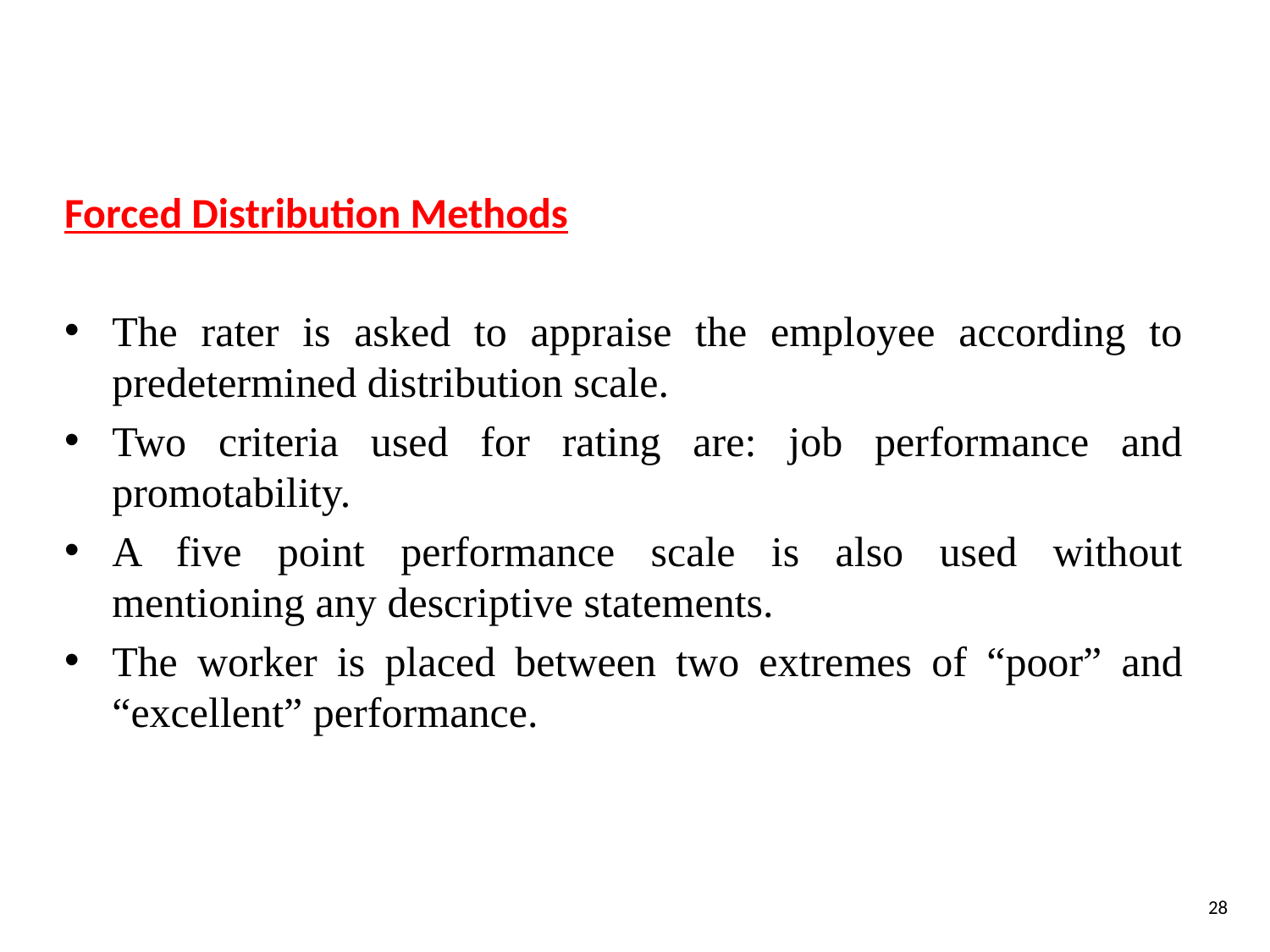

Forced Distribution Methods
The rater is asked to appraise the employee according to predetermined distribution scale.
Two criteria used for rating are: job performance and promotability.
A five point performance scale is also used without mentioning any descriptive statements.
The worker is placed between two extremes of “poor” and “excellent” performance.

28